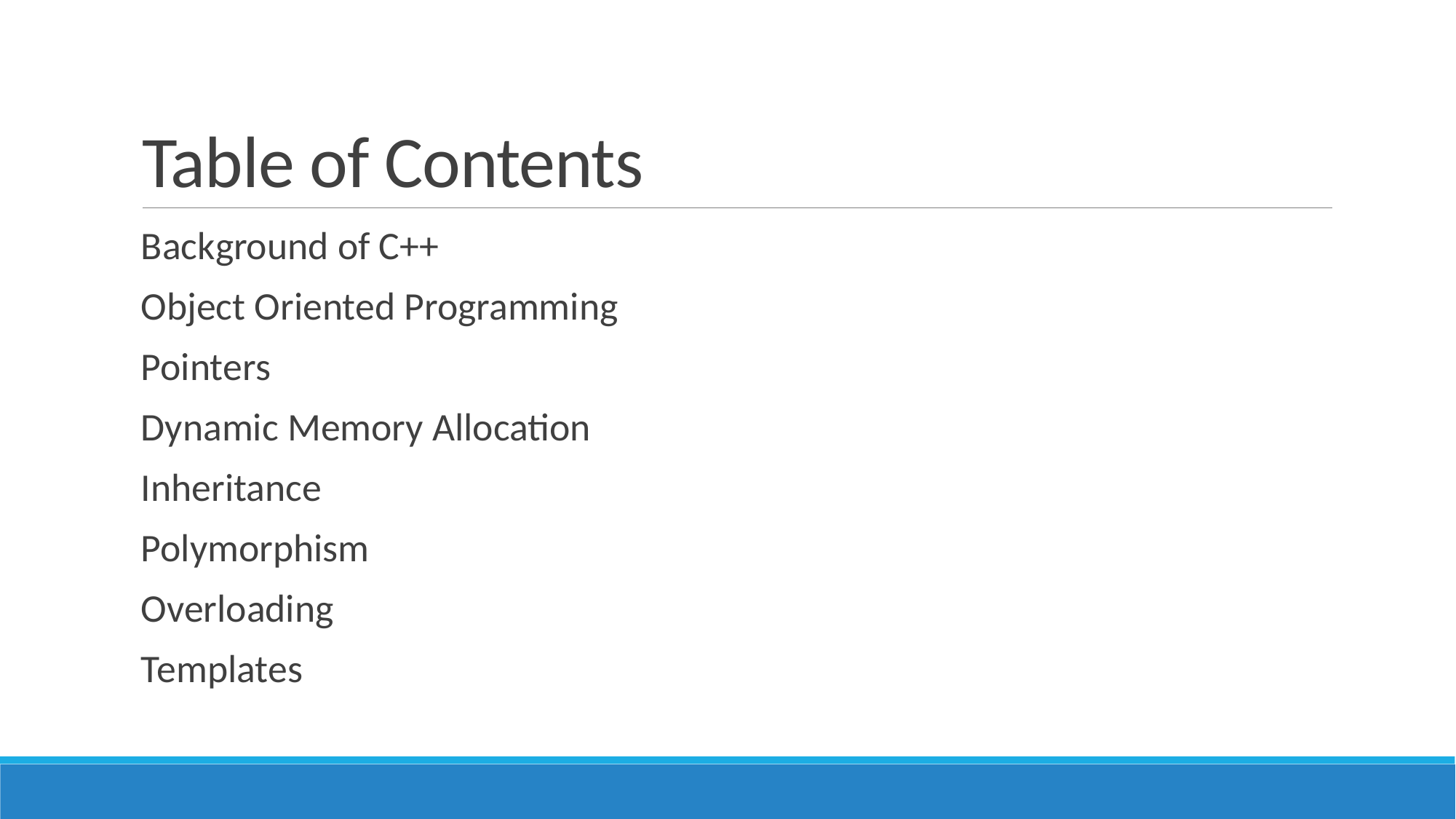

# Table of Contents
Background of C++
Object Oriented Programming
Pointers
Dynamic Memory Allocation
Inheritance
Polymorphism
Overloading
Templates